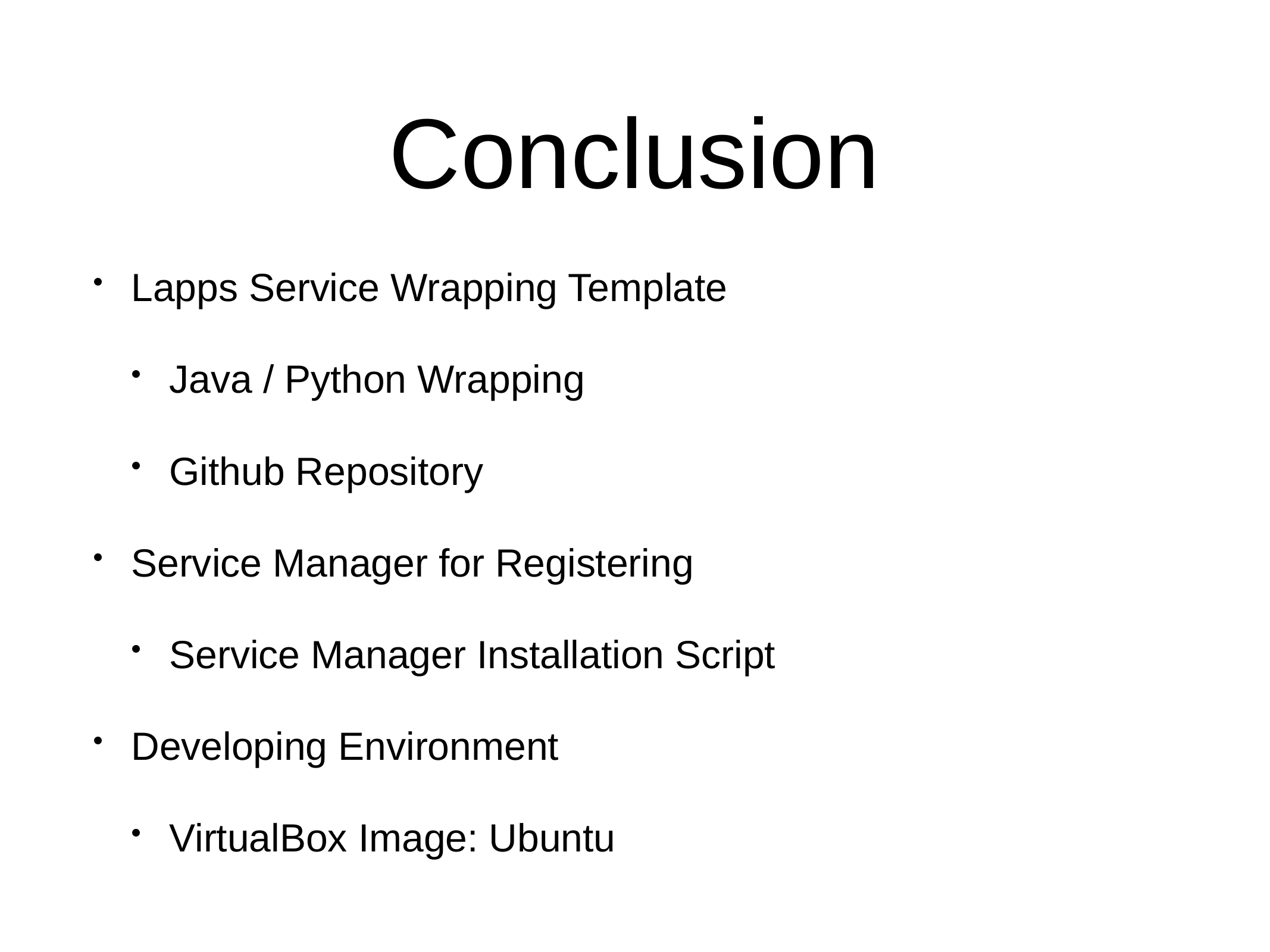

# Conclusion
Lapps Service Wrapping Template
Java / Python Wrapping
Github Repository
Service Manager for Registering
Service Manager Installation Script
Developing Environment
VirtualBox Image: Ubuntu